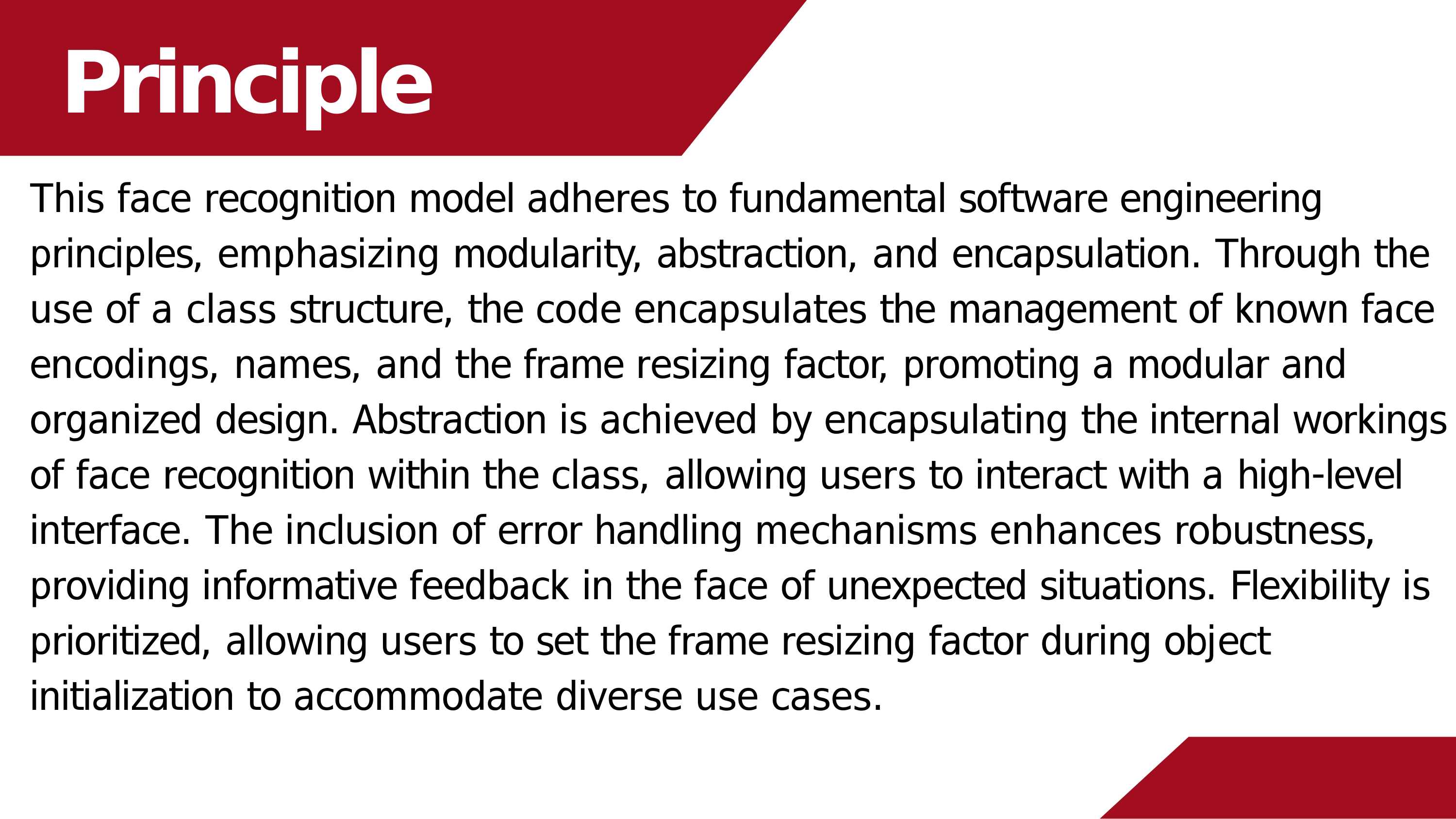

# Principle
This face recognition model adheres to fundamental software engineering principles, emphasizing modularity, abstraction, and encapsulation. Through the use of a class structure, the code encapsulates the management of known face encodings, names, and the frame resizing factor, promoting a modular and organized design. Abstraction is achieved by encapsulating the internal workings of face recognition within the class, allowing users to interact with a high-level interface. The inclusion of error handling mechanisms enhances robustness, providing informative feedback in the face of unexpected situations. Flexibility is prioritized, allowing users to set the frame resizing factor during object initialization to accommodate diverse use cases.